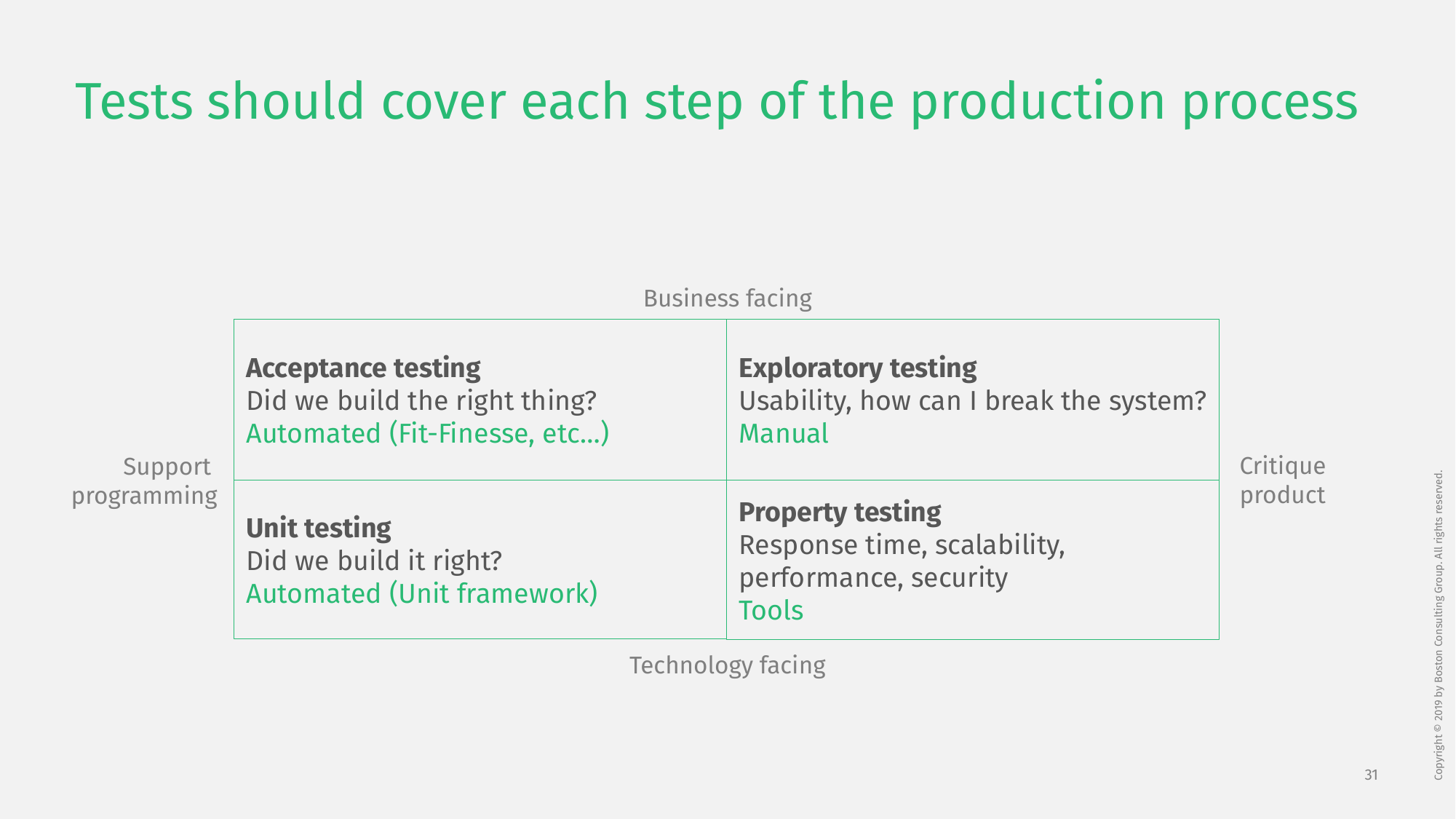

# Tests should cover each step of the production process
Business facing
Acceptance testing
Did we build the right thing?
Automated (Fit-Finesse, etc…)

Exploratory testing
Usability, how can I break the system?
Manual

Support
programming
Unit testing
Did we build it right?
Automated (Unit framework)

Property testing
Response time, scalability,
performance, security
Tools

Technology facing

Critique
product